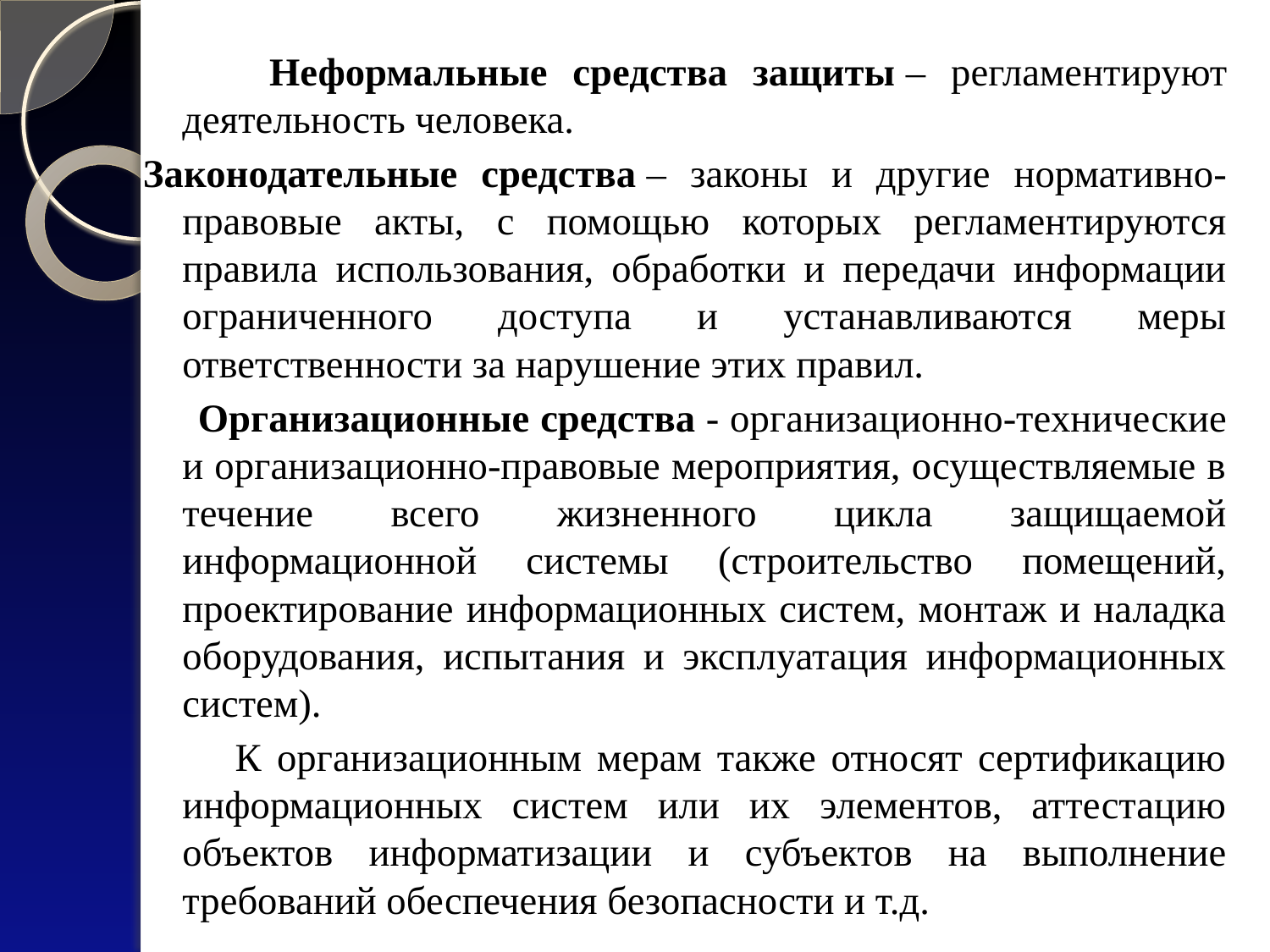

#
     Неформальные средства защиты – регламентируют деятельность человека.
Законодательные средства – законы и другие нормативно-правовые акты, с помощью которых регламентируются правила использования, обработки и передачи информации ограниченного доступа и устанавливаются меры ответственности за нарушение этих правил.
     Организационные средства - организационно-технические и организационно-правовые мероприятия, осуществляемые в течение всего жизненного цикла защищаемой информационной системы (строительство помещений, проектирование информационных систем, монтаж и наладка оборудования, испытания и эксплуатация информационных систем).
      К организационным мерам также относят сертификацию информационных систем или их элементов, аттестацию объектов информатизации и субъектов на выполнение требований обеспечения безопасности и т.д.